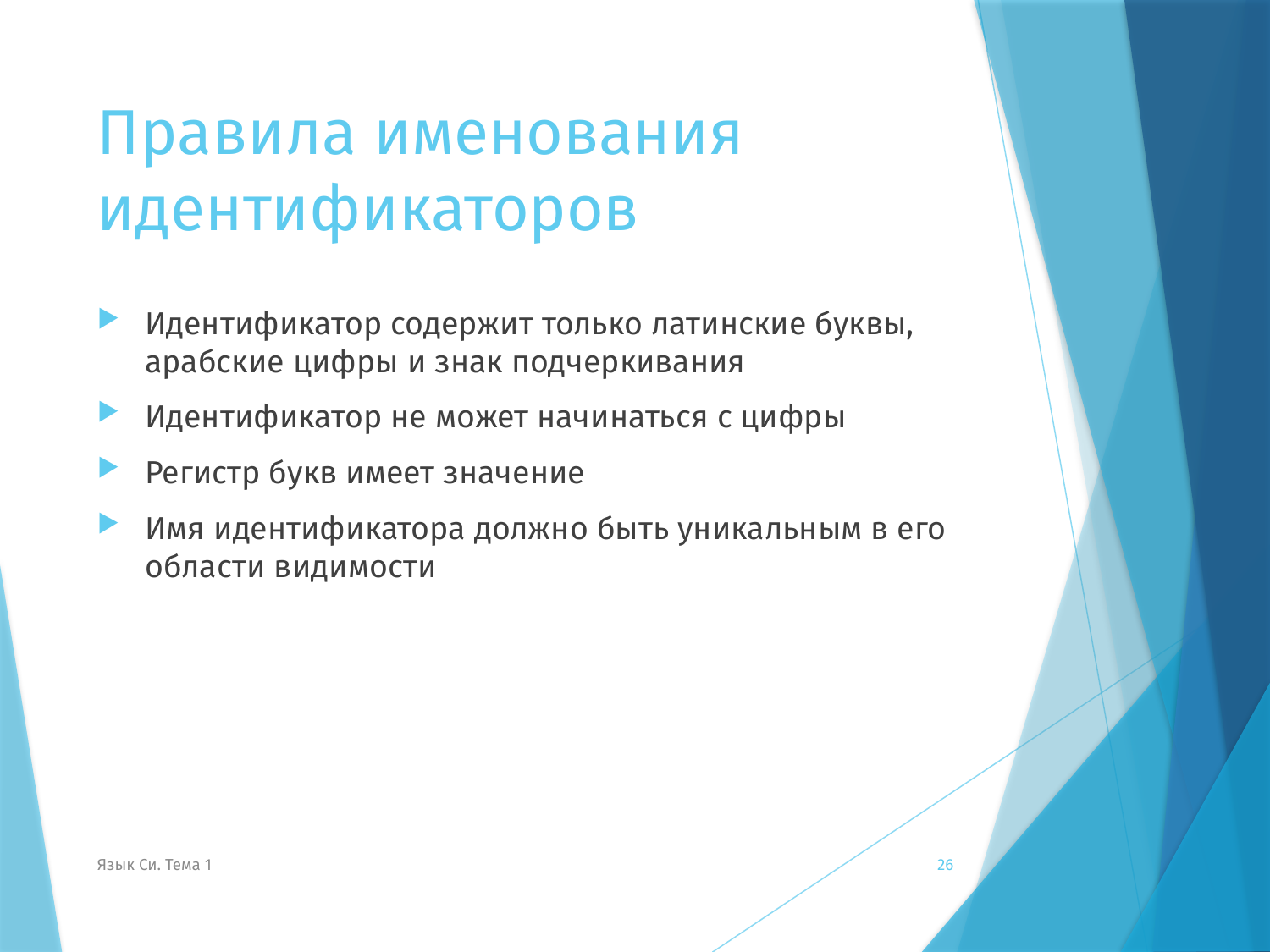

# Правила именования идентификаторов
Идентификатор содержит только латинские буквы, арабские цифры и знак подчеркивания
Идентификатор не может начинаться с цифры
Регистр букв имеет значение
Имя идентификатора должно быть уникальным в его области видимости
Язык Си. Тема 1
26